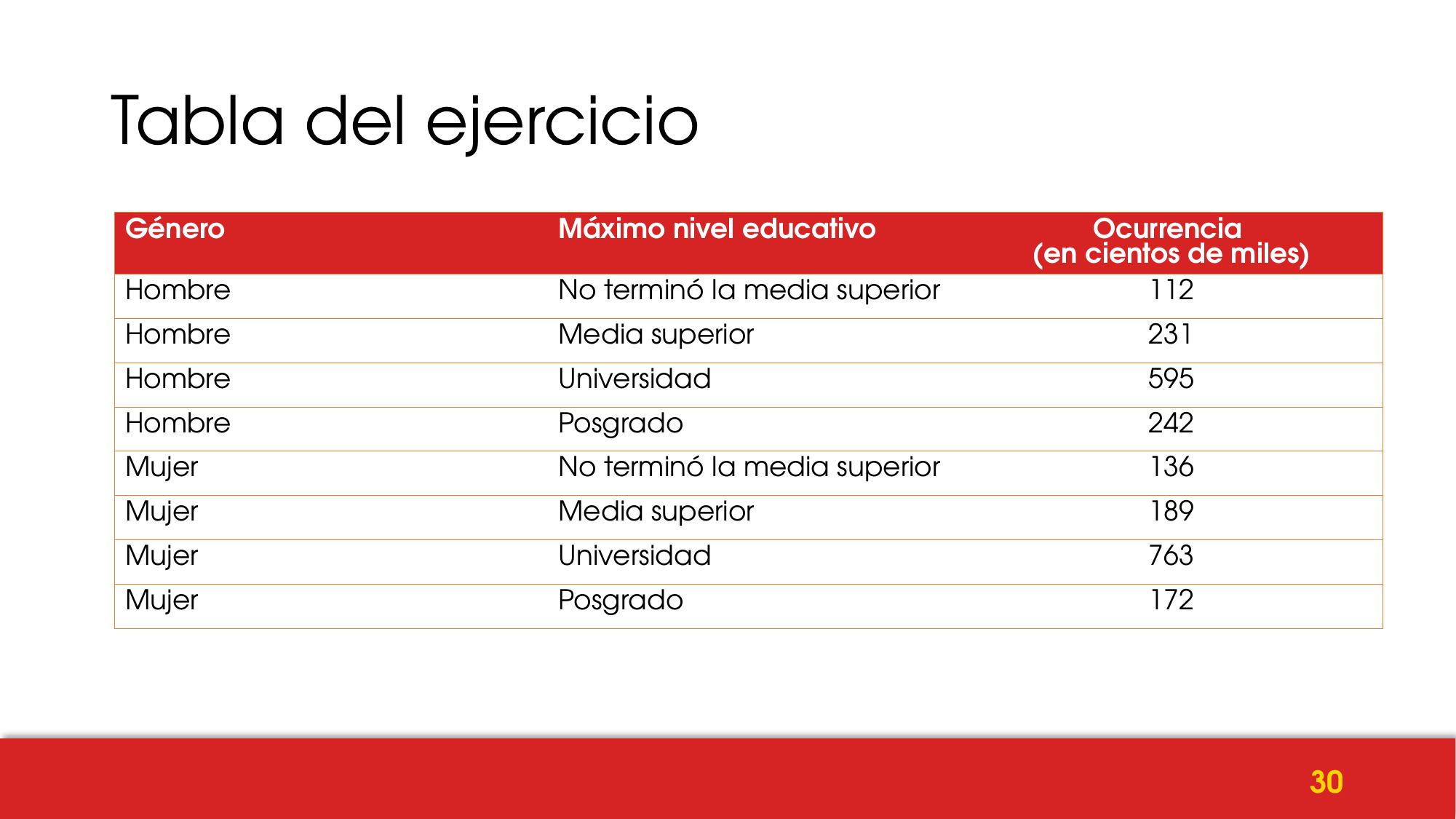

# Tabla del ejercicio
| Género | Máximo nivel educativo | Ocurrencia (en cientos de miles) |
| --- | --- | --- |
| Hombre | No terminó la media superior | 112 |
| Hombre | Media superior | 231 |
| Hombre | Universidad | 595 |
| Hombre | Posgrado | 242 |
| Mujer | No terminó la media superior | 136 |
| Mujer | Media superior | 189 |
| Mujer | Universidad | 763 |
| Mujer | Posgrado | 172 |
30